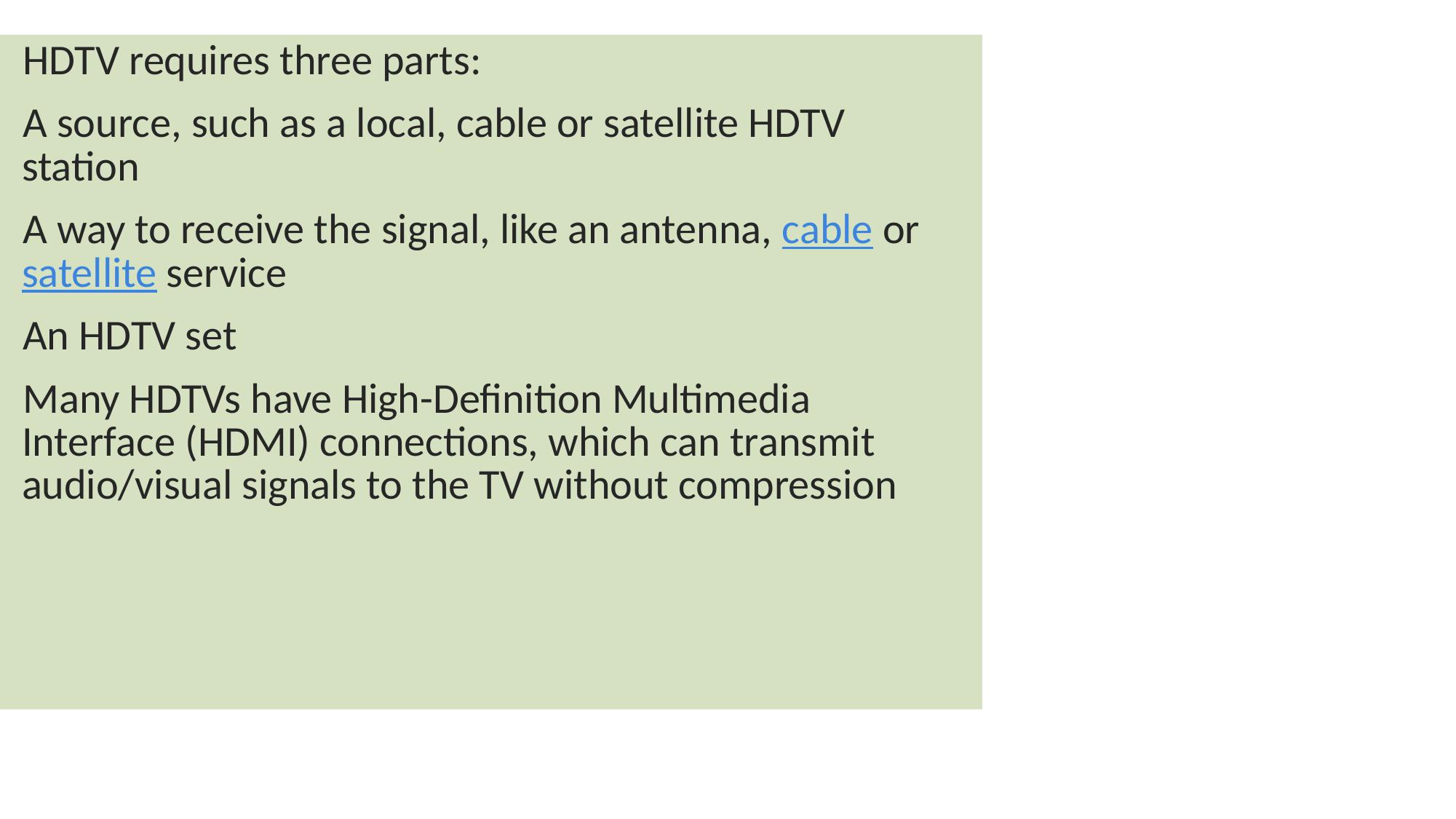

HDTV requires three parts:
A source, such as a local, cable or satellite HDTV station
A way to receive the signal, like an antenna, cable or satellite service
An HDTV set
Many HDTVs have High-Definition Multimedia Interface (HDMI) connections, which can transmit audio/visual signals to the TV without compression